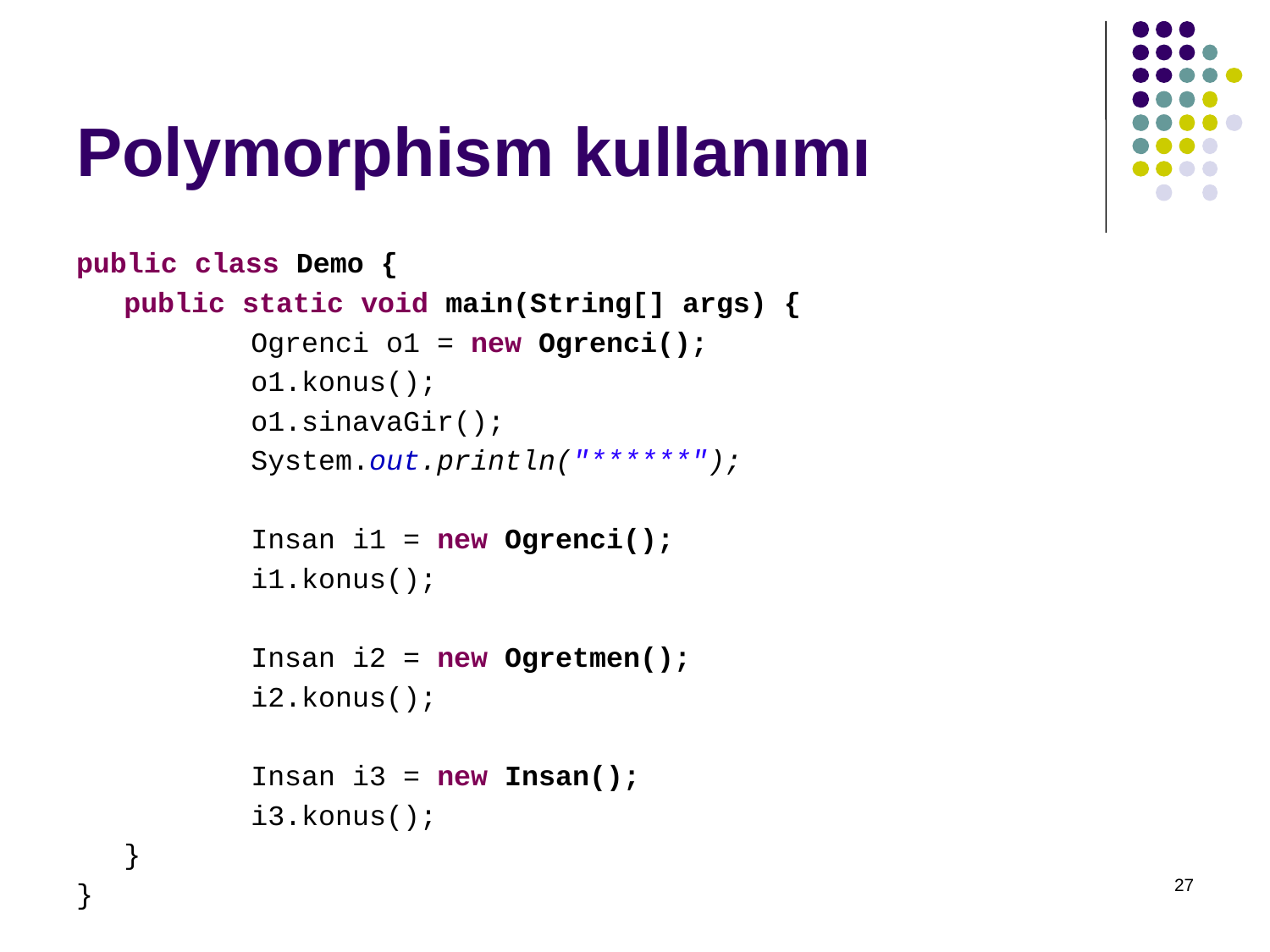

# Polymorphism kullanımı
public class Demo {
	public static void main(String[] args) {
		Ogrenci o1 = new Ogrenci();
		o1.konus();
		o1.sinavaGir();
		System.out.println("******");

		Insan i1 = new Ogrenci();
		i1.konus();

		Insan i2 = new Ogretmen();
		i2.konus();

		Insan i3 = new Insan();
		i3.konus();
	}
}
27